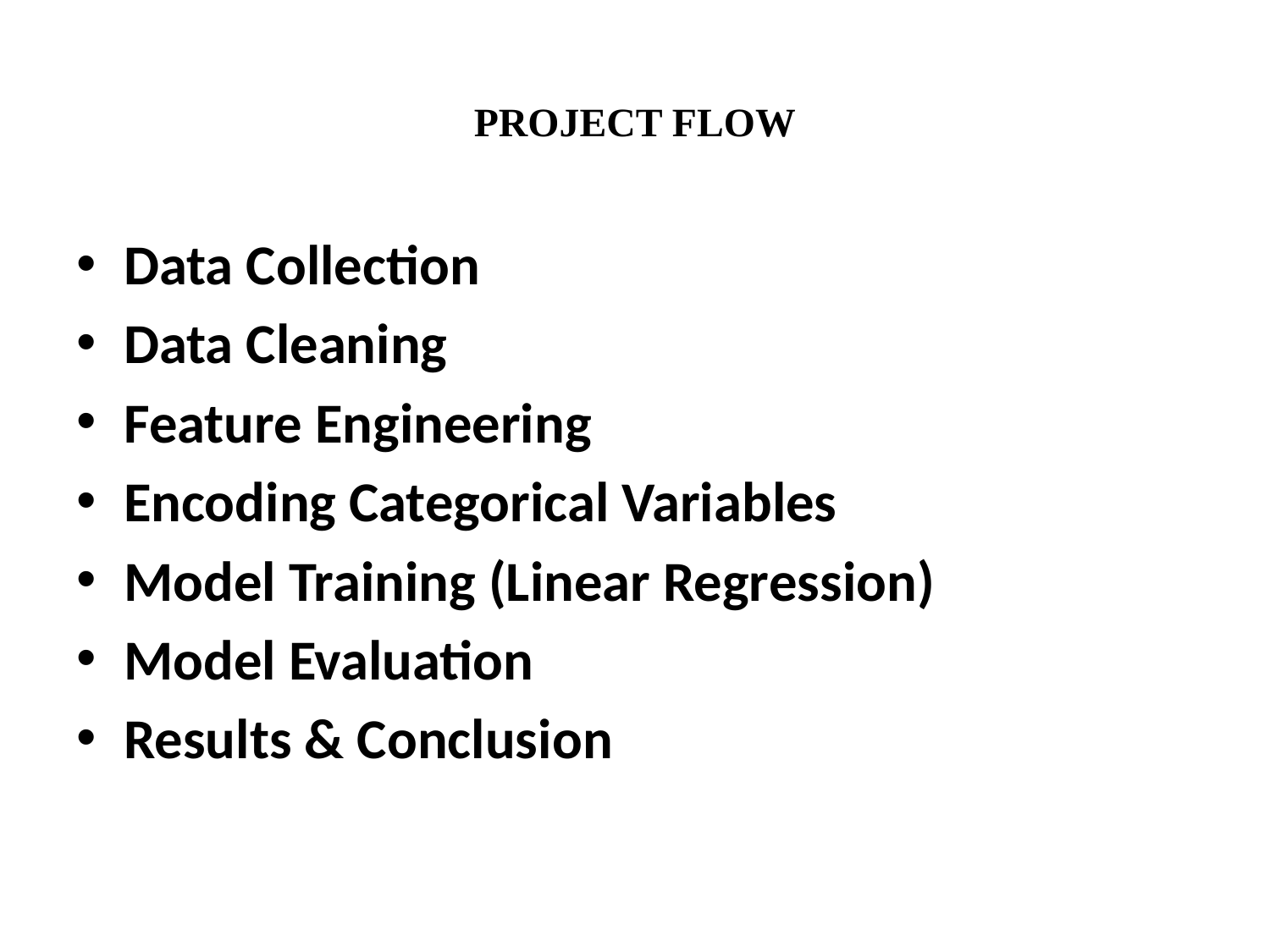

# PROJECT FLOW
Data Collection
Data Cleaning
Feature Engineering
Encoding Categorical Variables
Model Training (Linear Regression)
Model Evaluation
Results & Conclusion